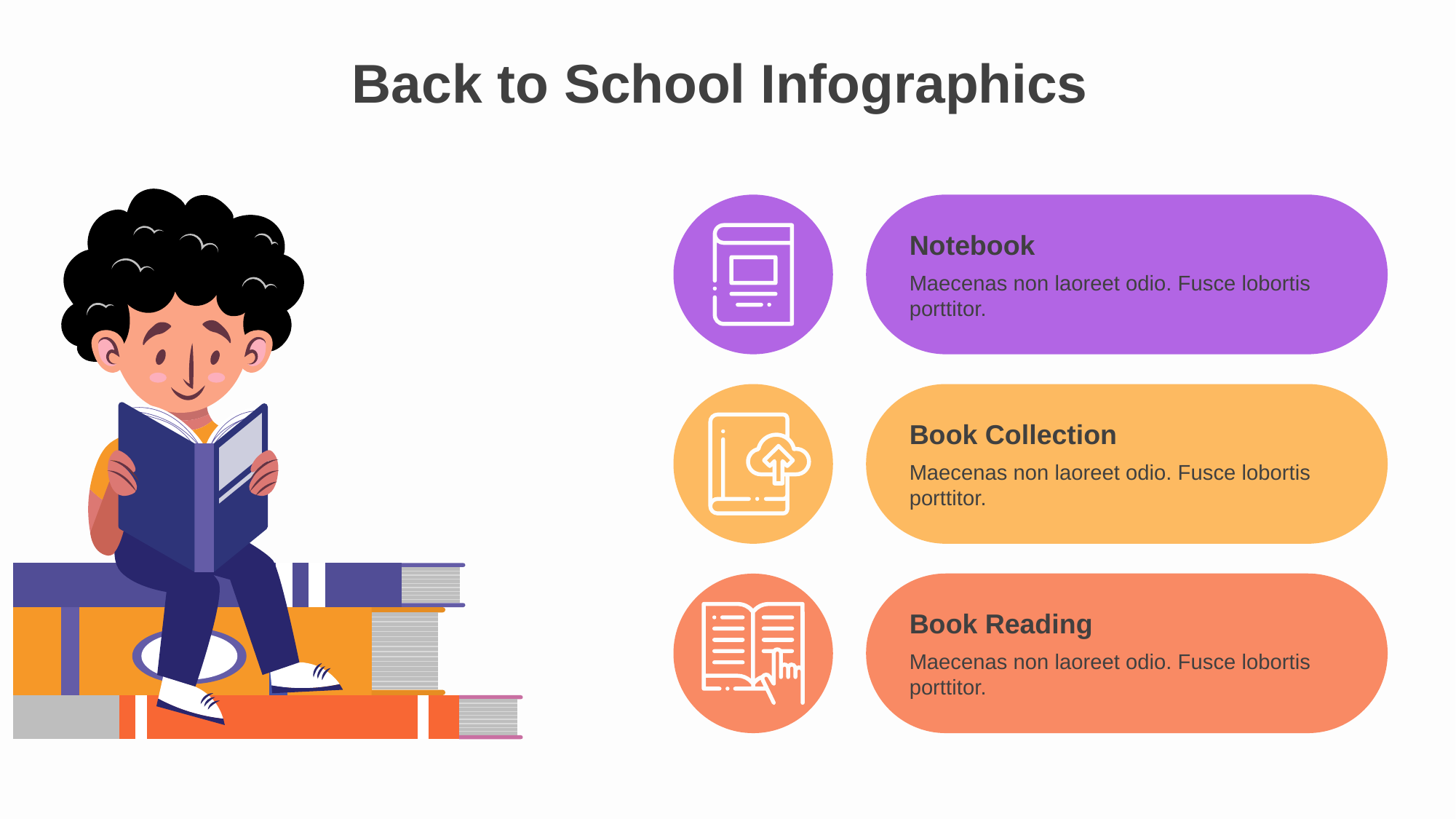

Notebook
Maecenas non laoreet odio. Fusce lobortis porttitor.

Book Collection
Maecenas non laoreet odio. Fusce lobortis porttitor.

Book Reading
Maecenas non laoreet odio. Fusce lobortis porttitor.